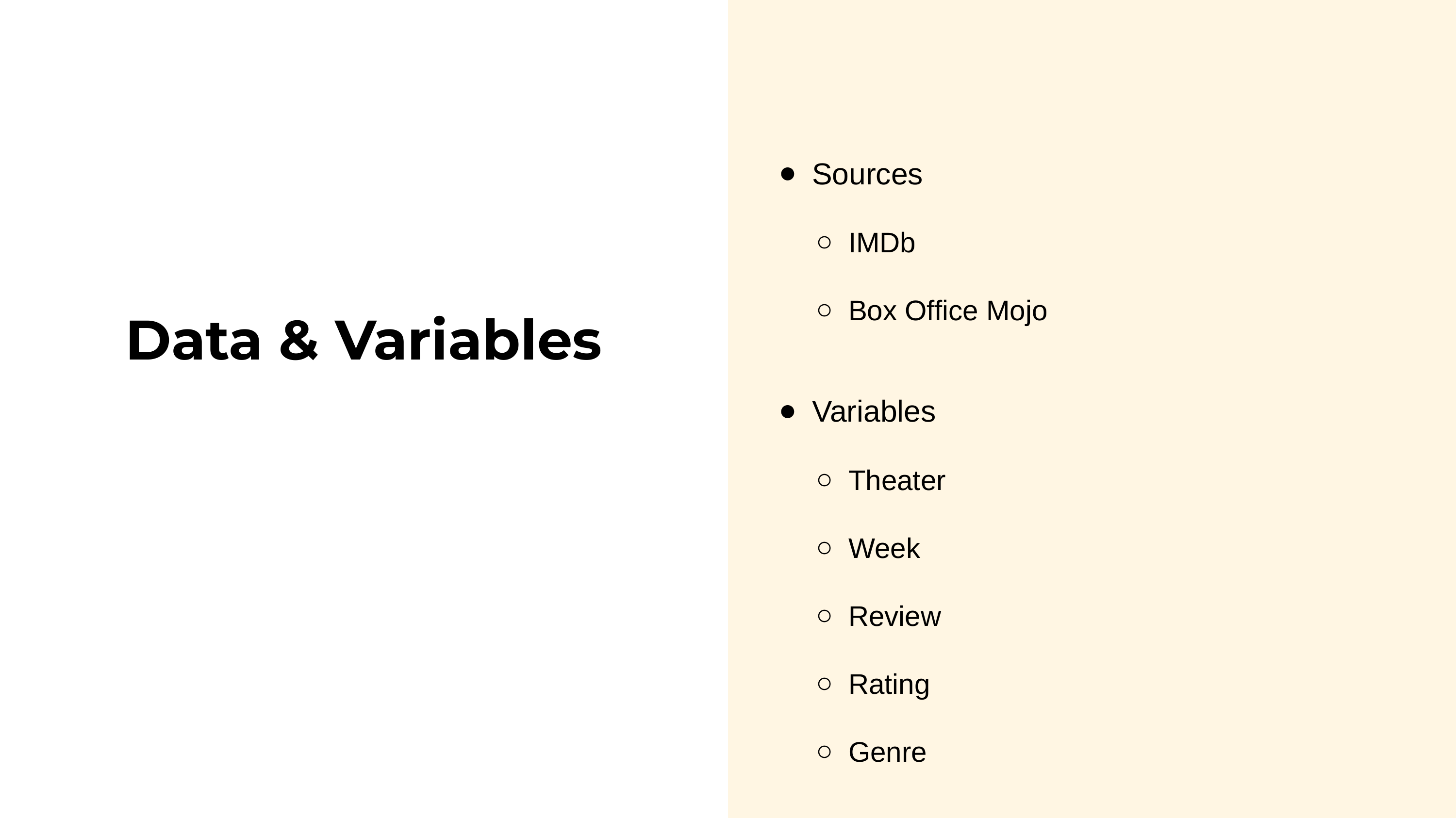

Sources
IMDb
Box Office Mojo

Data & Variables
Variables
Theater
Week
Review
Rating
Genre